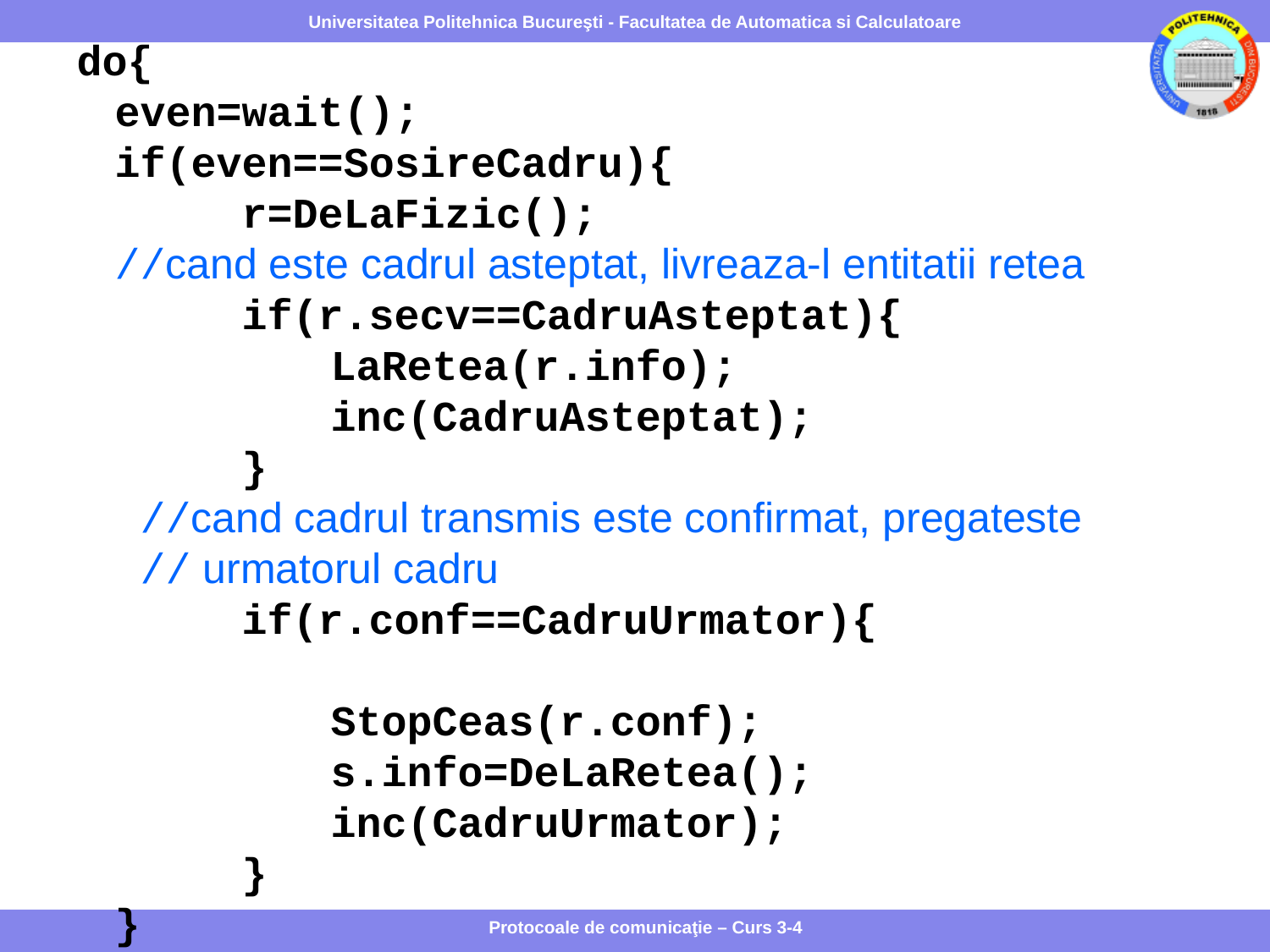

do{
even=wait();
if(even==SosireCadru){
     r=DeLaFizic();
//cand este cadrul asteptat, livreaza-l entitatii retea
     if(r.secv==CadruAsteptat){
      LaRetea(r.info);
      inc(CadruAsteptat);
     }
 //cand cadrul transmis este confirmat, pregateste
 // urmatorul cadru
     if(r.conf==CadruUrmator){
      StopCeas(r.conf);
      s.info=DeLaRetea();
      inc(CadruUrmator);
     }
}
Protocoale de comunicaţie – Curs 3-4